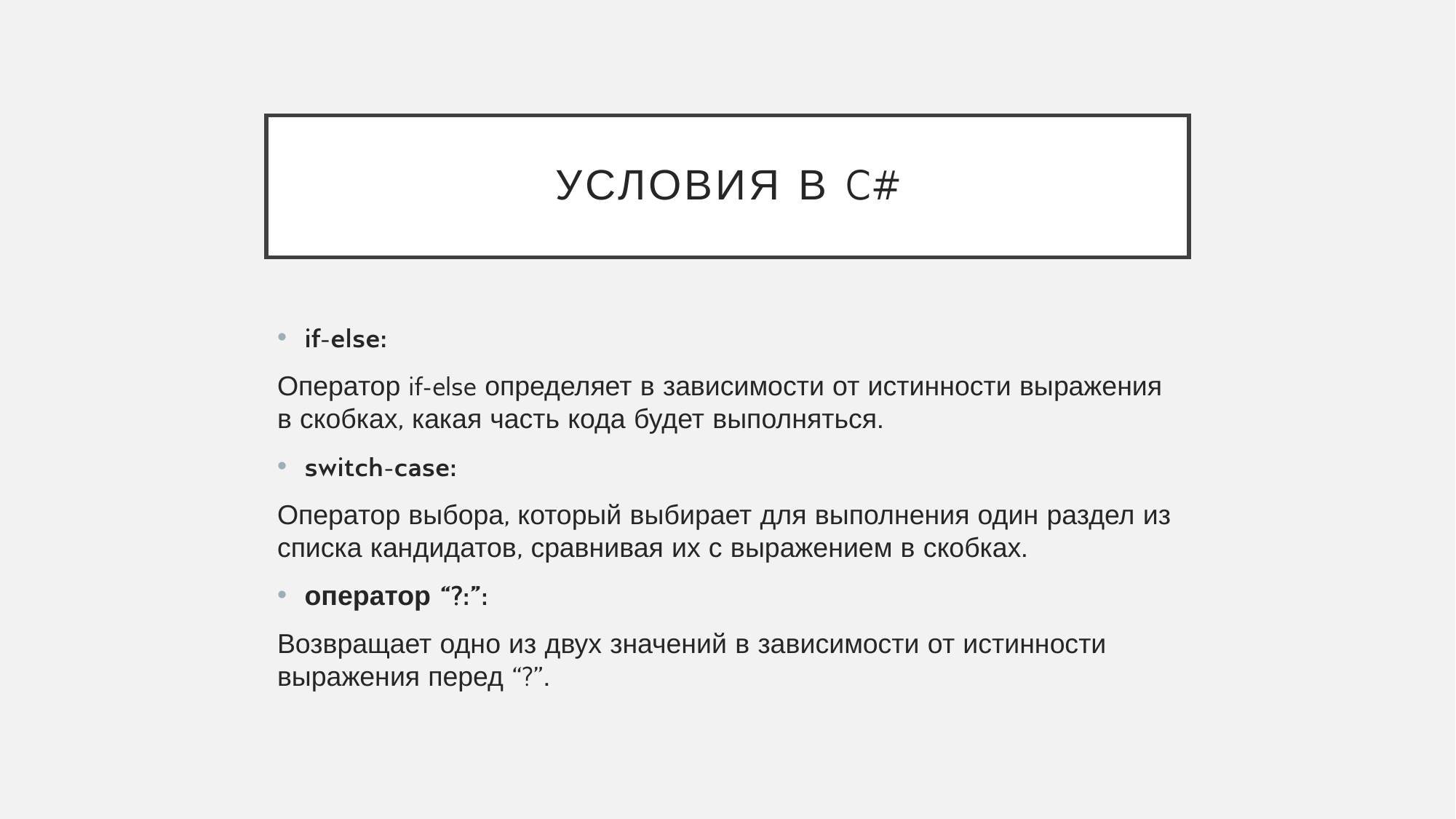

# Условия в c#
if-else:
Оператор if-else определяет в зависимости от истинности выражения в скобках, какая часть кода будет выполняться.
switch-case:
Оператор выбора, который выбирает для выполнения один раздел из списка кандидатов, сравнивая их с выражением в скобках.
оператор “?:”:
Возвращает одно из двух значений в зависимости от истинности выражения перед “?”.